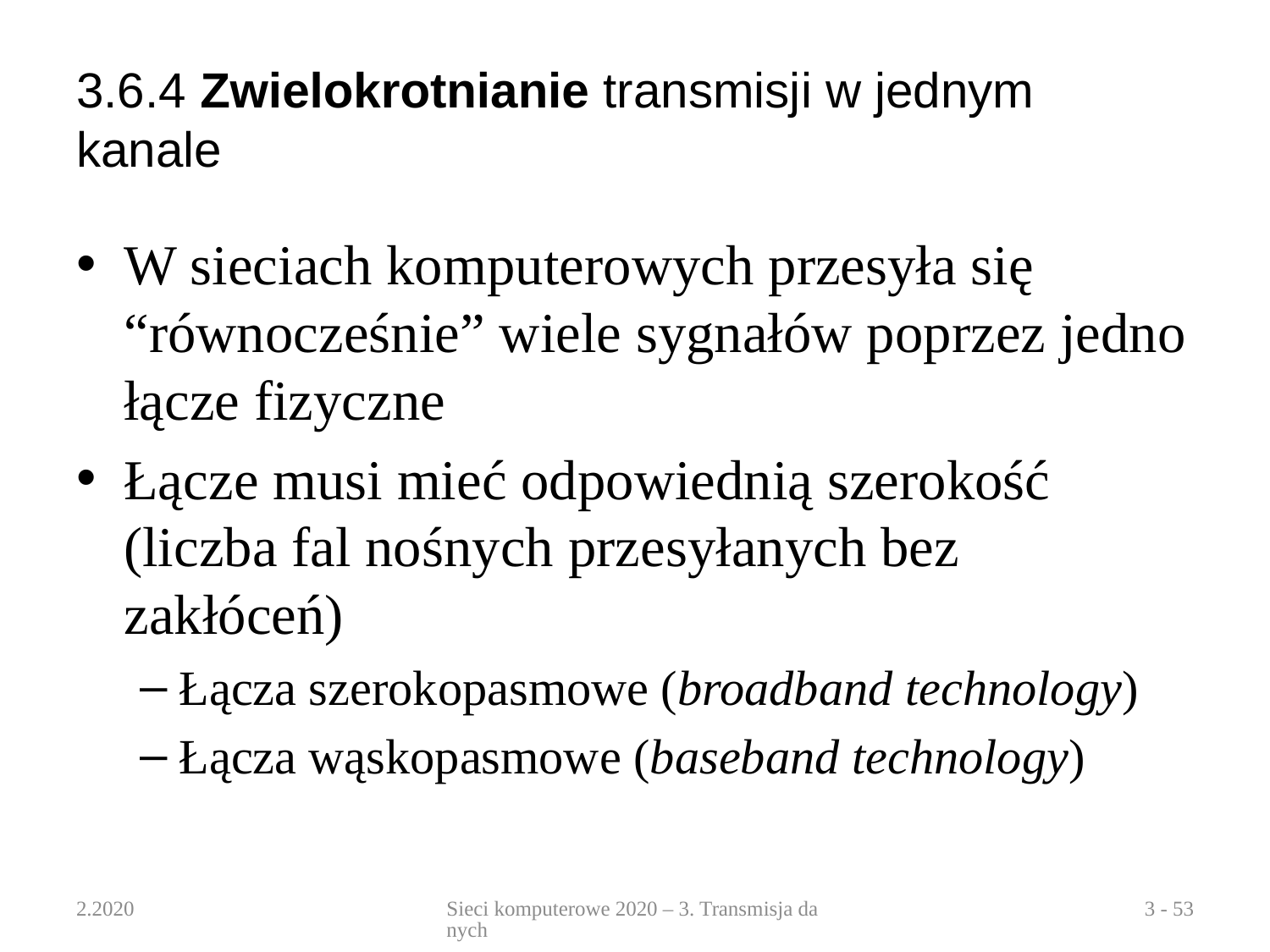

# 3.6.4 Zwielokrotnianie transmisji w jednym kanale
W sieciach komputerowych przesyła się “równocześnie” wiele sygnałów poprzez jedno łącze fizyczne
Łącze musi mieć odpowiednią szerokość (liczba fal nośnych przesyłanych bez zakłóceń)
Łącza szerokopasmowe (broadband technology)
Łącza wąskopasmowe (baseband technology)
2.2020
Sieci komputerowe 2020 – 3. Transmisja danych
3 - 53